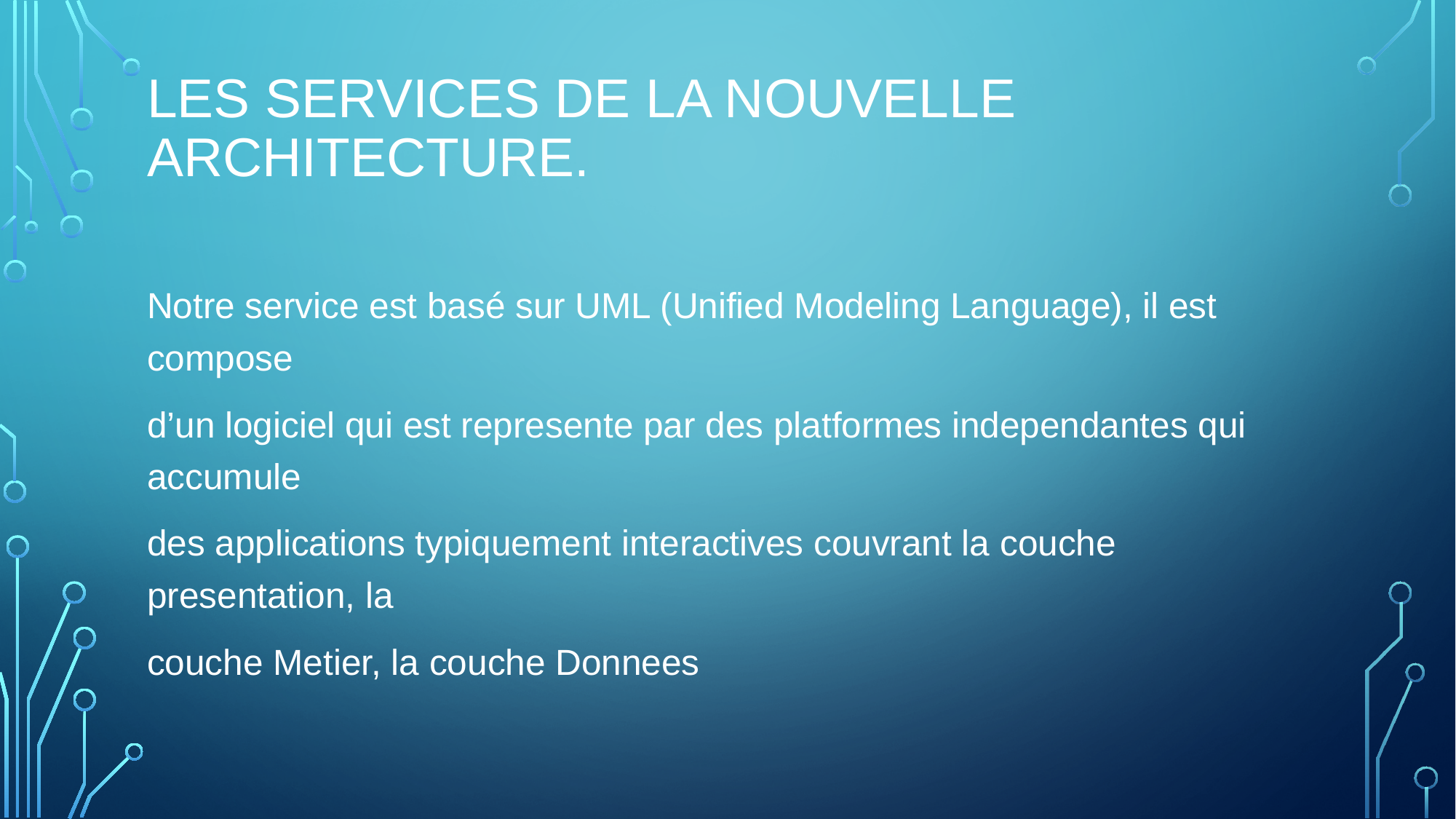

# Les services de la nouvelle Architecture.
Notre service est basé sur UML (Unified Modeling Language), il est compose
d’un logiciel qui est represente par des platformes independantes qui accumule
des applications typiquement interactives couvrant la couche presentation, la
couche Metier, la couche Donnees